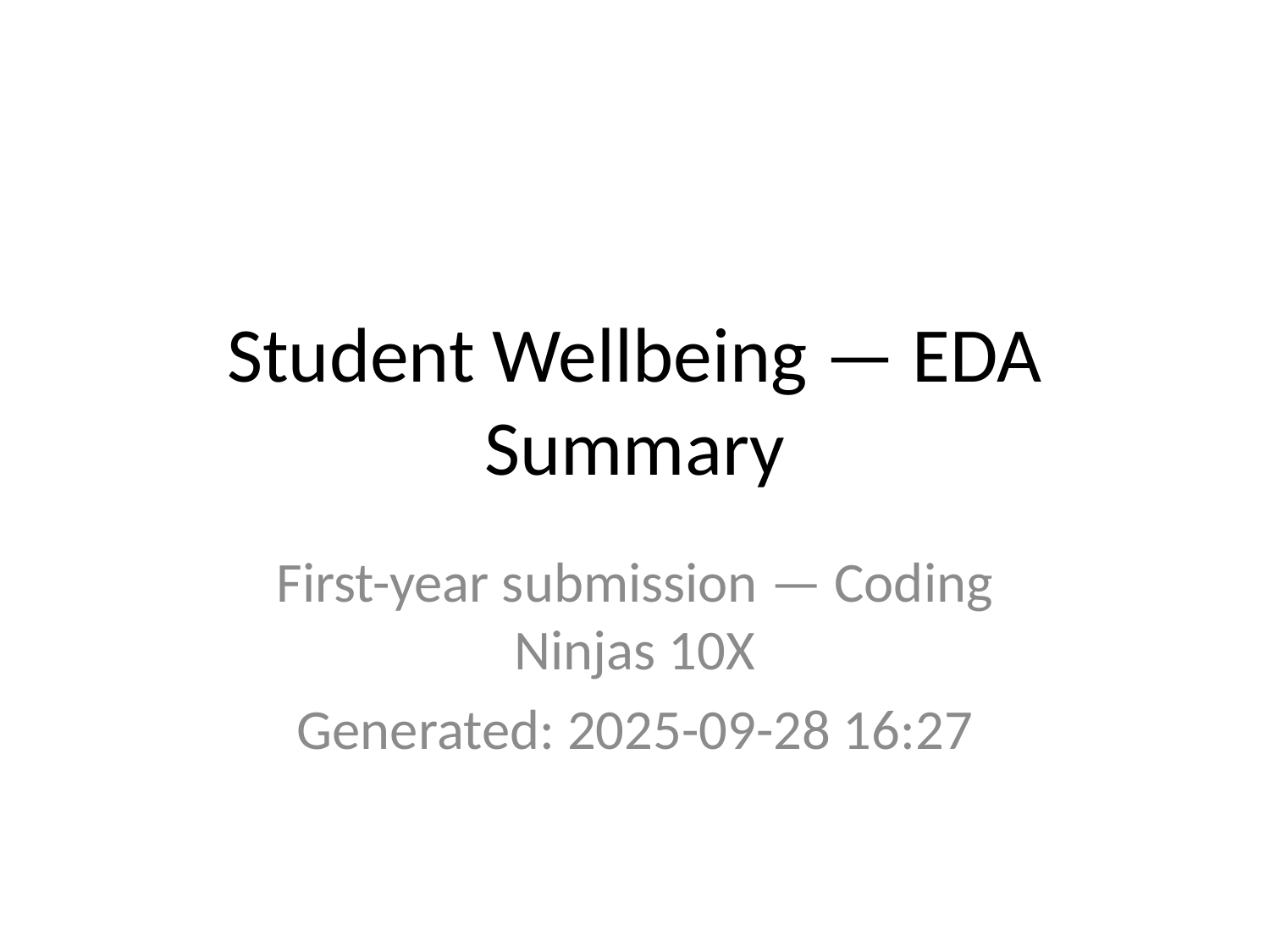

# Student Wellbeing — EDA Summary
First-year submission — Coding Ninjas 10X
Generated: 2025-09-28 16:27